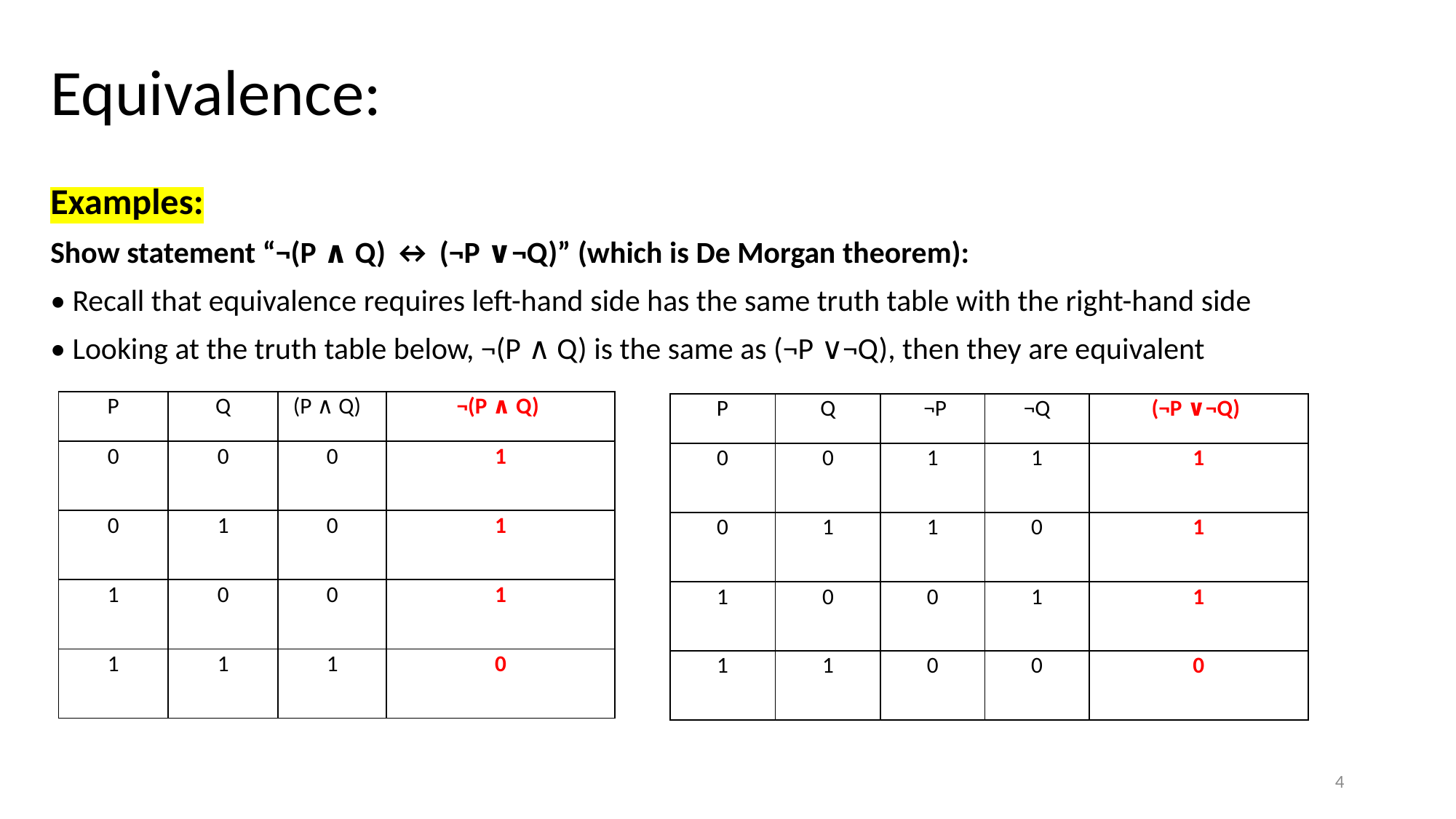

# Equivalence:
Examples:
Show statement “¬(P ∧ Q) ↔ (¬P ∨¬Q)” (which is De Morgan theorem):
• Recall that equivalence requires left-hand side has the same truth table with the right-hand side
• Looking at the truth table below, ¬(P ∧ Q) is the same as (¬P ∨¬Q), then they are equivalent

| P | Q | (P ∧ Q) | ¬(P ∧ Q) |
| --- | --- | --- | --- |
| 0 | 0 | 0 | 1 |
| 0 | 1 | 0 | 1 |
| 1 | 0 | 0 | 1 |
| 1 | 1 | 1 | 0 |
| P | Q | ¬P | ¬Q | (¬P ∨¬Q) |
| --- | --- | --- | --- | --- |
| 0 | 0 | 1 | 1 | 1 |
| 0 | 1 | 1 | 0 | 1 |
| 1 | 0 | 0 | 1 | 1 |
| 1 | 1 | 0 | 0 | 0 |
4